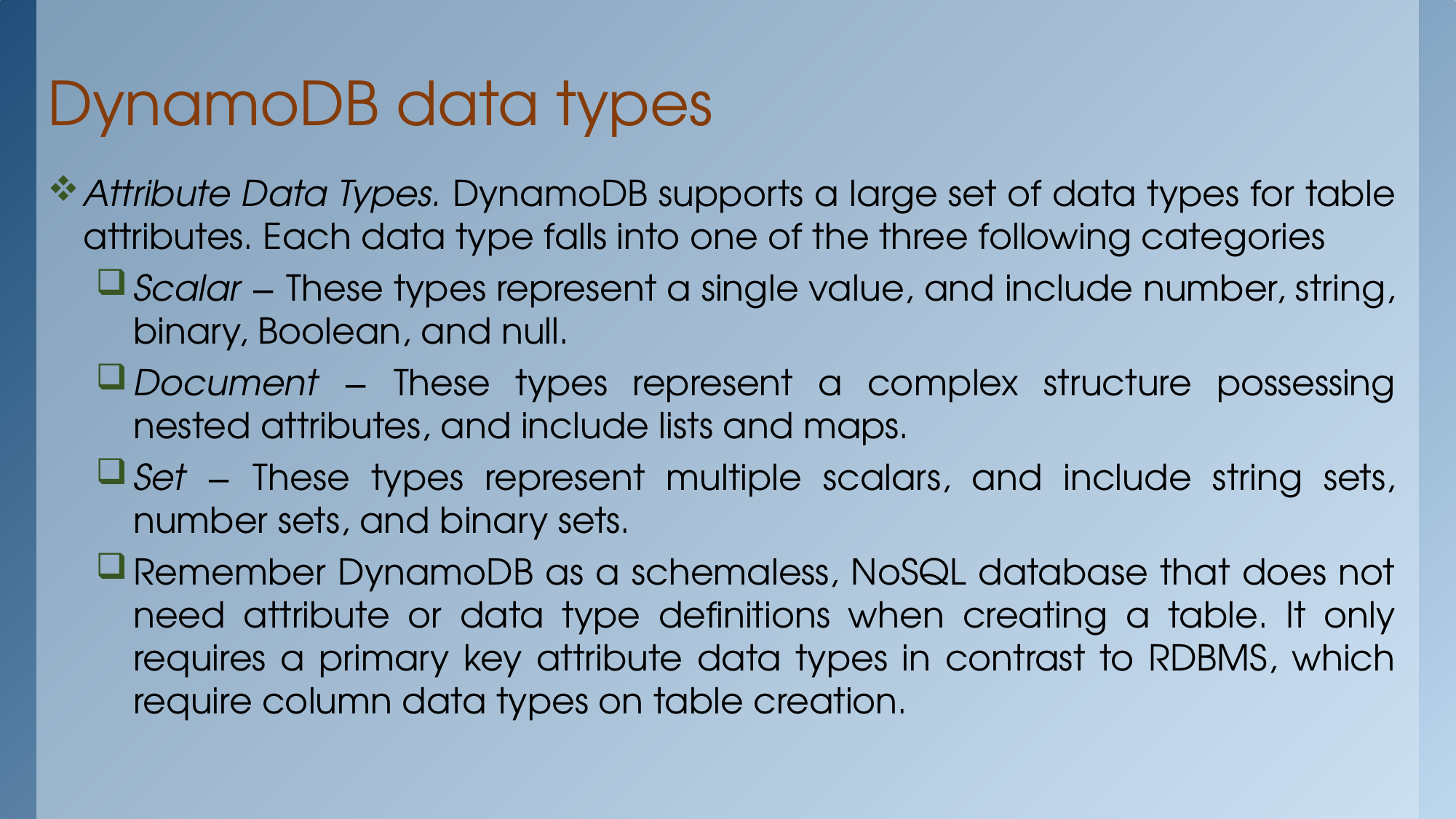

# DynamoDB data types
Attribute Data Types. DynamoDB supports a large set of data types for table attributes. Each data type falls into one of the three following categories
Scalar − These types represent a single value, and include number, string, binary, Boolean, and null.
Document − These types represent a complex structure possessing nested attributes, and include lists and maps.
Set − These types represent multiple scalars, and include string sets, number sets, and binary sets.
Remember DynamoDB as a schemaless, NoSQL database that does not need attribute or data type definitions when creating a table. It only requires a primary key attribute data types in contrast to RDBMS, which require column data types on table creation.